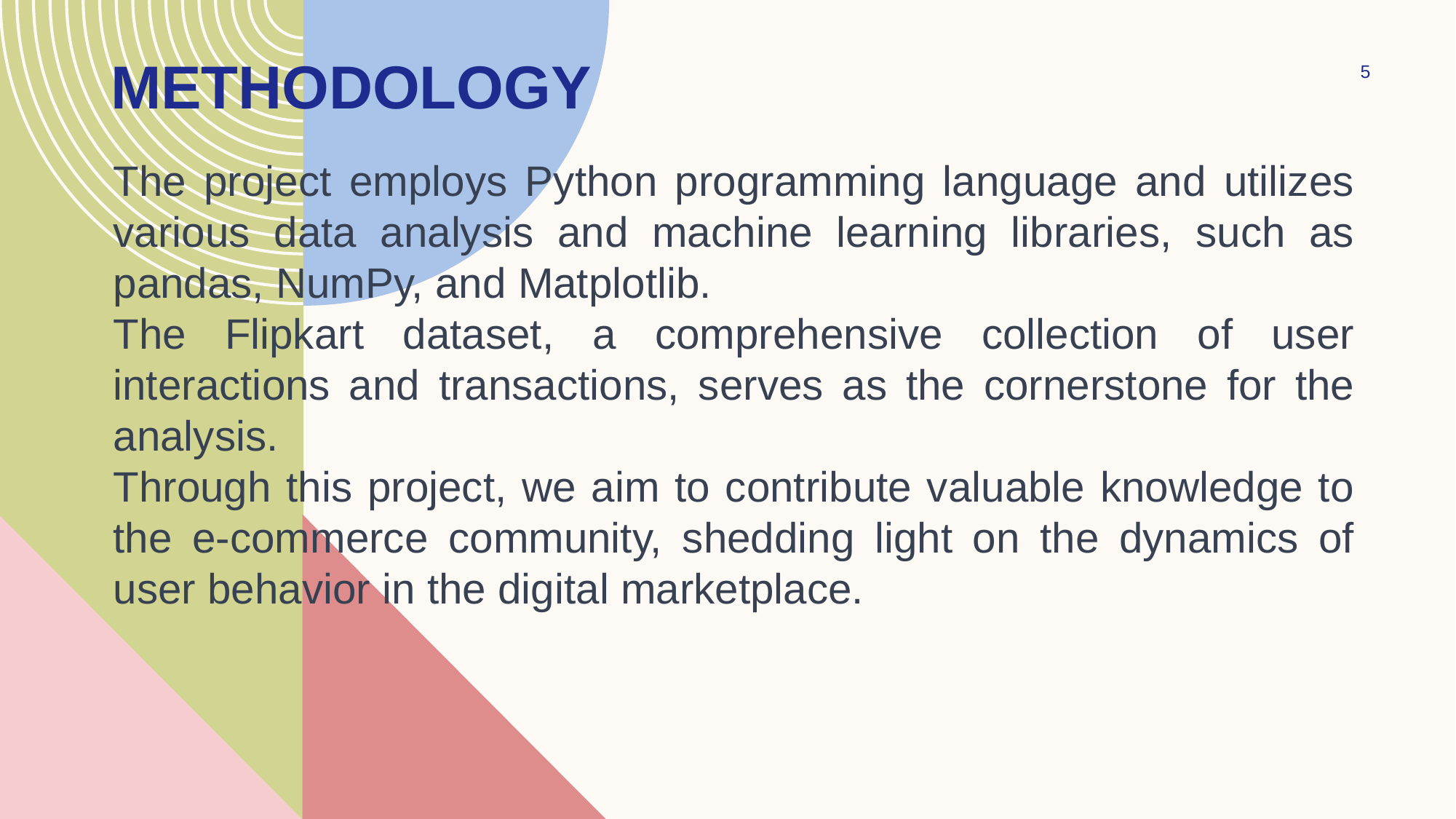

# METHODOLOGY
5
The project employs Python programming language and utilizes various data analysis and machine learning libraries, such as pandas, NumPy, and Matplotlib.
The Flipkart dataset, a comprehensive collection of user interactions and transactions, serves as the cornerstone for the analysis.
Through this project, we aim to contribute valuable knowledge to the e-commerce community, shedding light on the dynamics of user behavior in the digital marketplace.